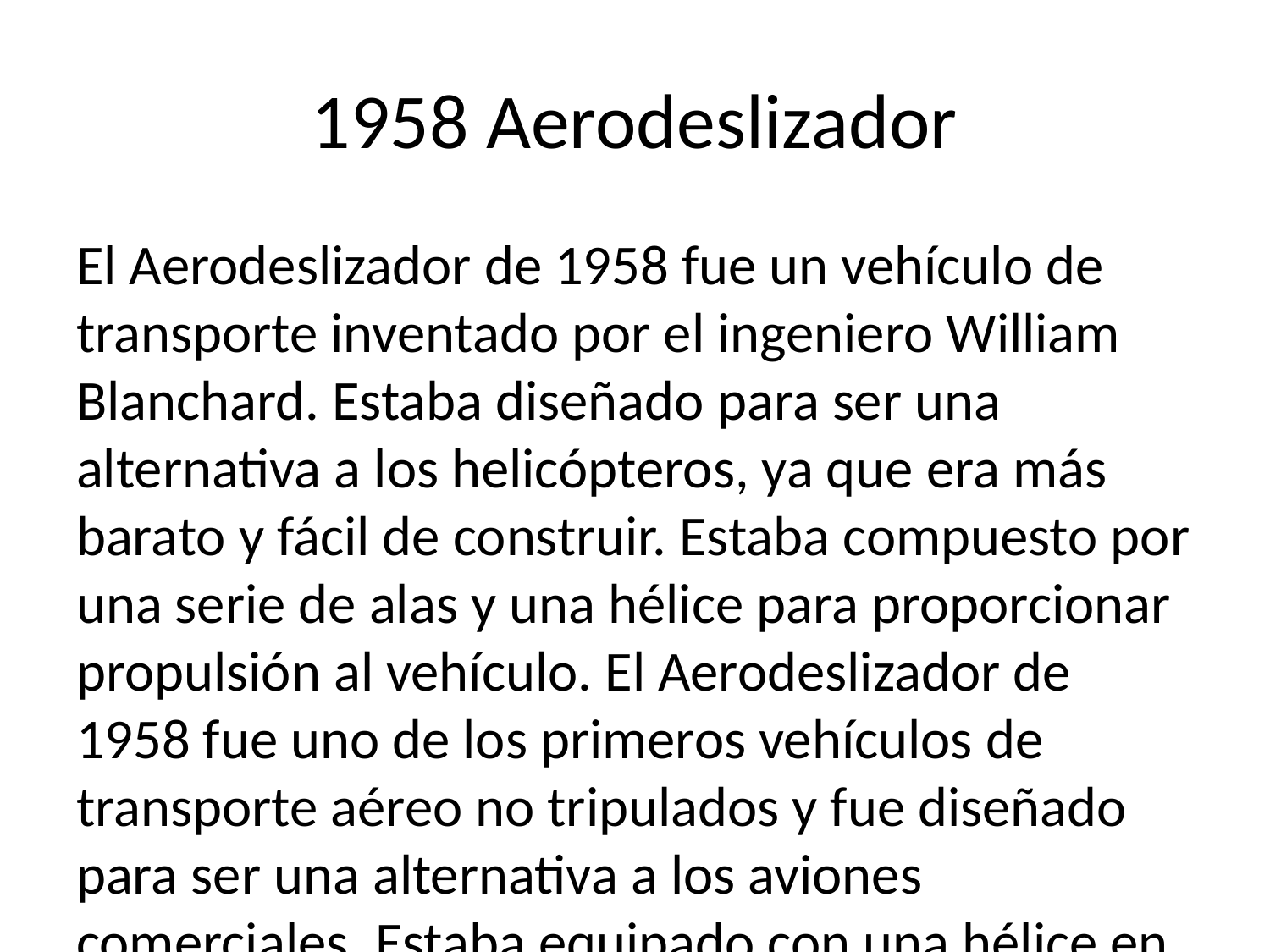

# 1958 Aerodeslizador
El Aerodeslizador de 1958 fue un vehículo de transporte inventado por el ingeniero William Blanchard. Estaba diseñado para ser una alternativa a los helicópteros, ya que era más barato y fácil de construir. Estaba compuesto por una serie de alas y una hélice para proporcionar propulsión al vehículo. El Aerodeslizador de 1958 fue uno de los primeros vehículos de transporte aéreo no tripulados y fue diseñado para ser una alternativa a los aviones comerciales. Estaba equipado con una hélice en la parte superior para proporcionar el impulso y una serie de alas que permitían al vehículo volar en línea recta. El Aerodeslizador era capaz de alcanzar velocidades de hasta 160 km/h.
1959 Chip de silicio